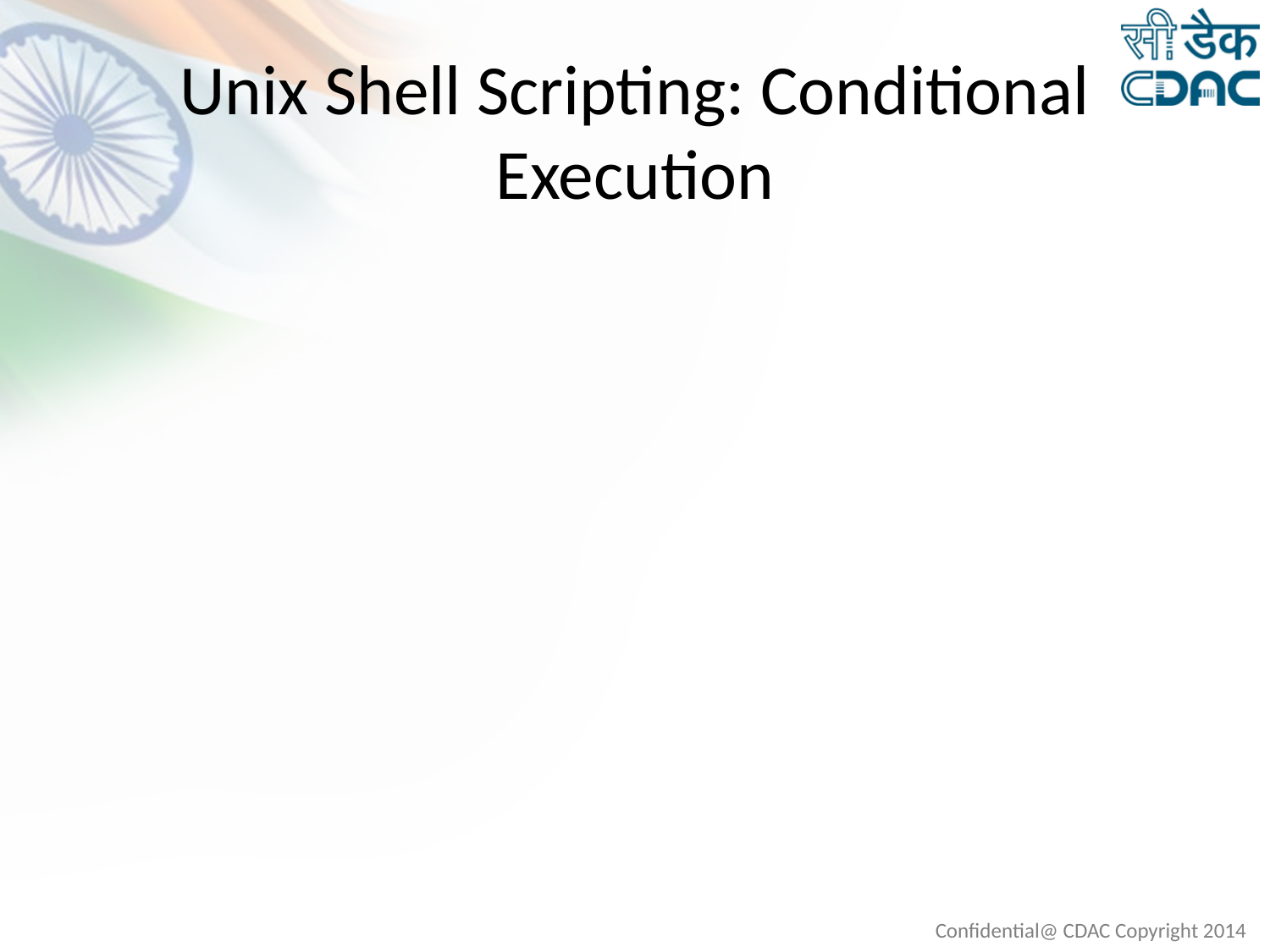

# Unix Shell Scripting: Conditional Execution
program1 && program2
Program 2 will execute if and only if program1 exited with a 0 status
Example:
project1 && echo “Project1 Finished correctly!”
program1 || program2
Program 2 will execute if and only if program1 exited with a non-0 status
Example:
project1 || echo “Project1 FAILED to complete!”
Exit a script with an error:
exit 1